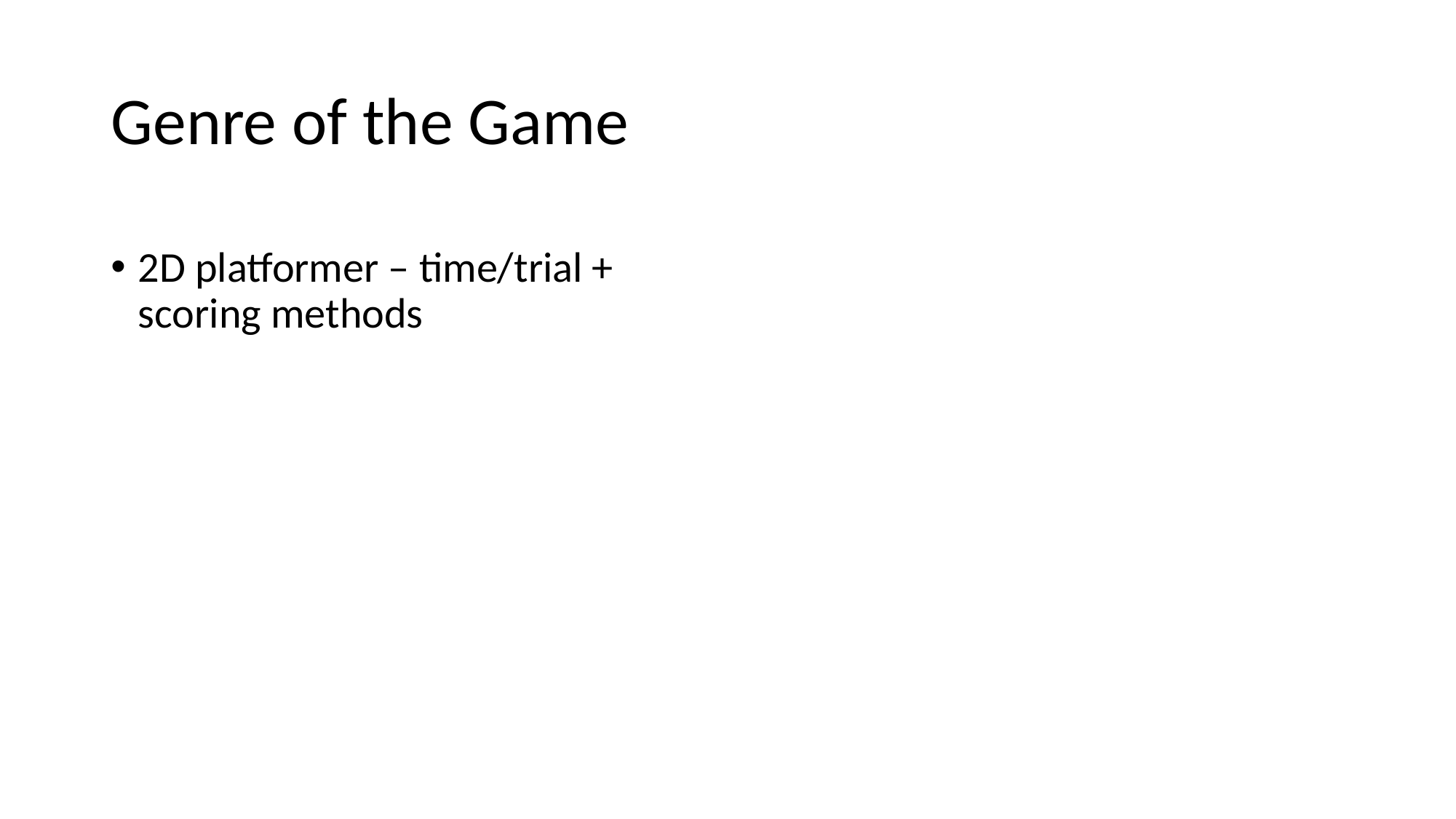

# Genre of the Game
2D platformer – time/trial + scoring methods